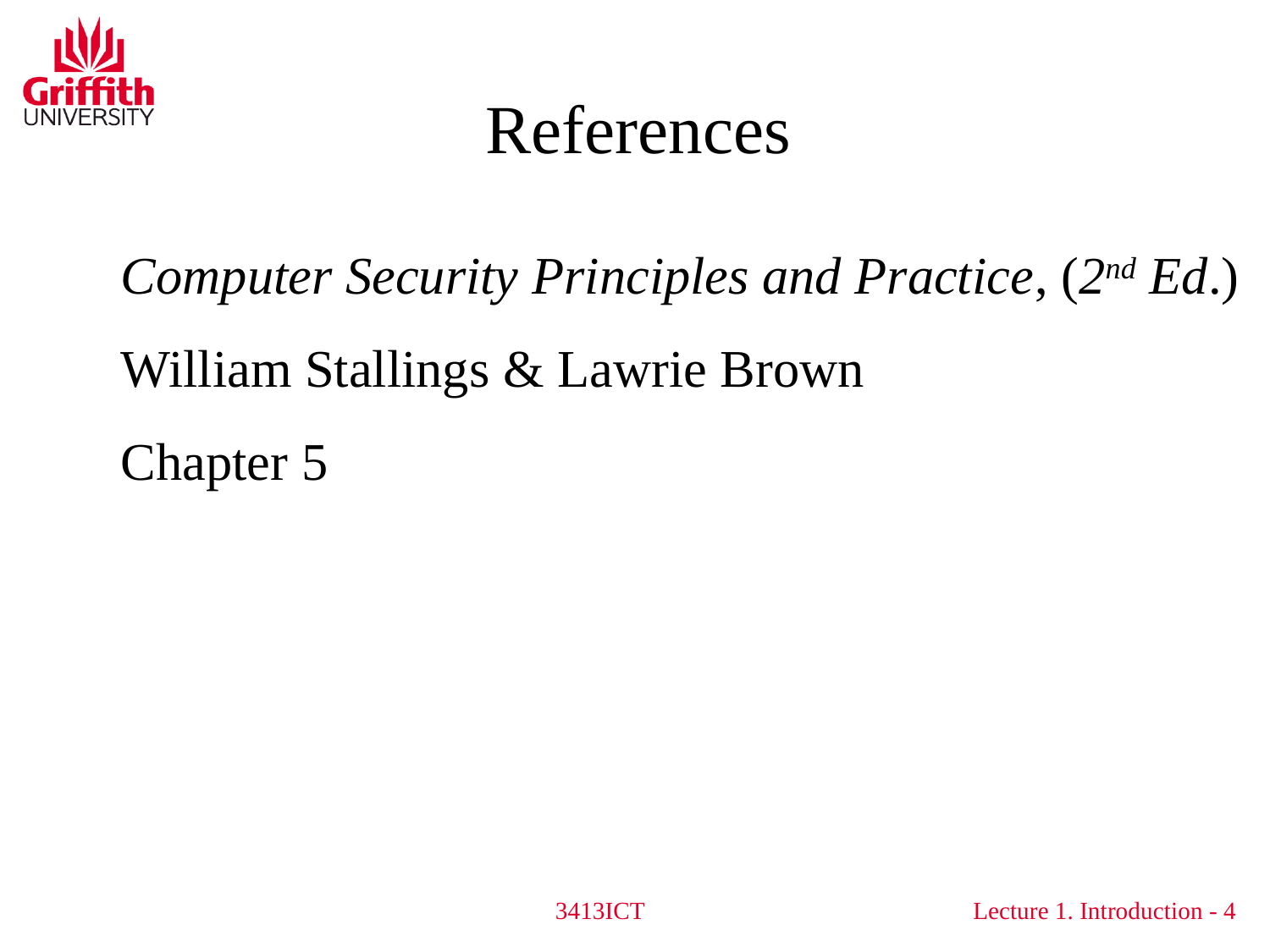

# References
    Computer Security Principles and Practice, (2nd Ed.)
    William Stallings & Lawrie Brown
    Chapter 5

3413ICT
4